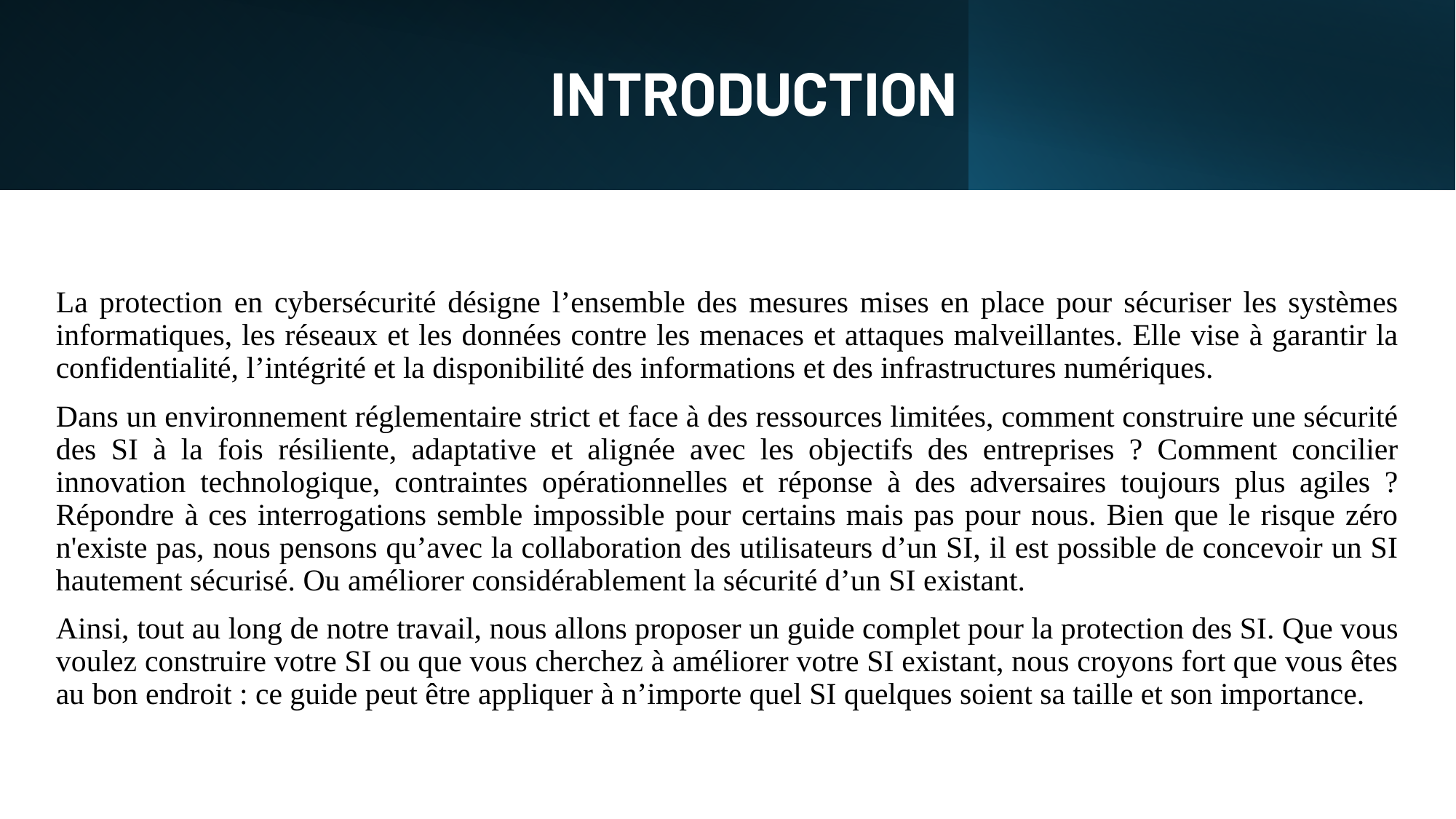

# INTRODUCTION
La protection en cybersécurité désigne l’ensemble des mesures mises en place pour sécuriser les systèmes informatiques, les réseaux et les données contre les menaces et attaques malveillantes. Elle vise à garantir la confidentialité, l’intégrité et la disponibilité des informations et des infrastructures numériques.
Dans un environnement réglementaire strict et face à des ressources limitées, comment construire une sécurité des SI à la fois résiliente, adaptative et alignée avec les objectifs des entreprises ? Comment concilier innovation technologique, contraintes opérationnelles et réponse à des adversaires toujours plus agiles ? Répondre à ces interrogations semble impossible pour certains mais pas pour nous. Bien que le risque zéro n'existe pas, nous pensons qu’avec la collaboration des utilisateurs d’un SI, il est possible de concevoir un SI hautement sécurisé. Ou améliorer considérablement la sécurité d’un SI existant.
Ainsi, tout au long de notre travail, nous allons proposer un guide complet pour la protection des SI. Que vous voulez construire votre SI ou que vous cherchez à améliorer votre SI existant, nous croyons fort que vous êtes au bon endroit : ce guide peut être appliquer à n’importe quel SI quelques soient sa taille et son importance.